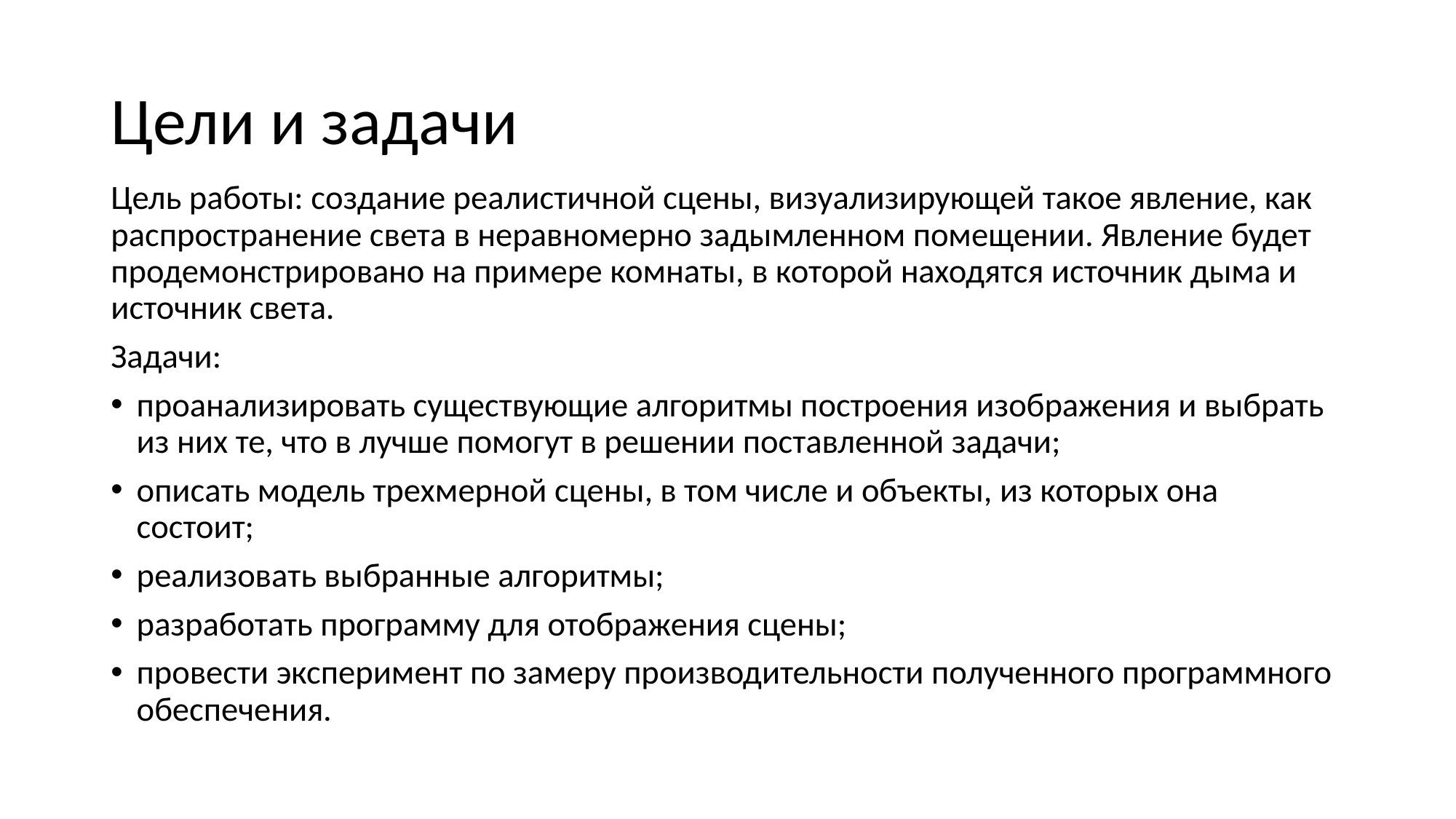

# Цели и задачи
Цель работы: создание реалистичной сцены, визуализирующей такое явление, как распространение света в неравномерно задымленном помещении. Явление будет продемонстрировано на примере комнаты, в которой находятся источник дыма и источник света.
Задачи:
проанализировать существующие алгоритмы построения изображения и выбрать из них те, что в лучше помогут в решении поставленной задачи;
описать модель трехмерной сцены, в том числе и объекты, из которых она состоит;
реализовать выбранные алгоритмы;
разработать программу для отображения сцены;
провести эксперимент по замеру производительности полученного программного обеспечения.